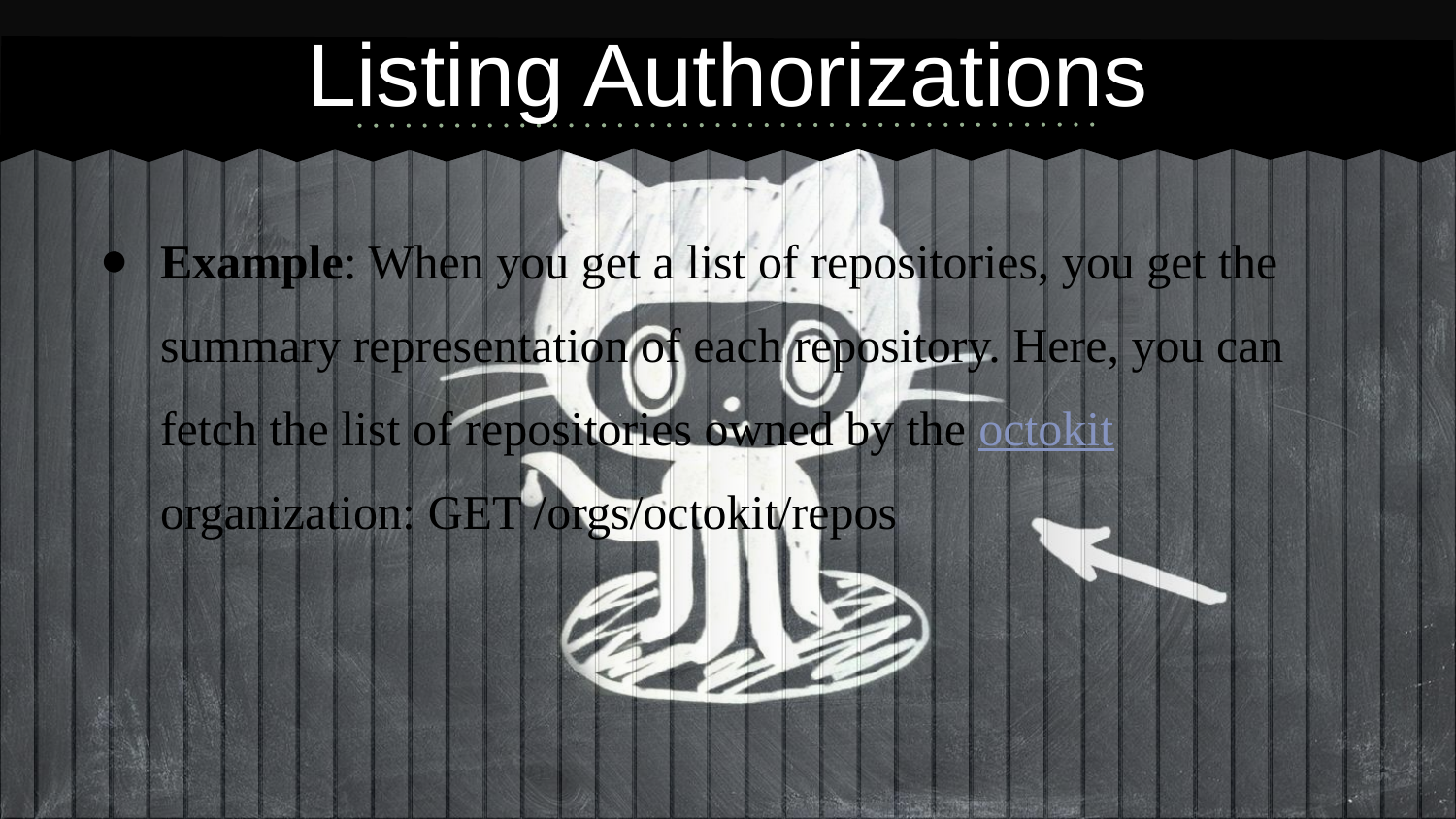

# Listing Authorizations
Example: When you get a list of repositories, you get the summary representation of each repository. Here, you can fetch the list of repositories owned by the octokit organization: GET /orgs/octokit/repos